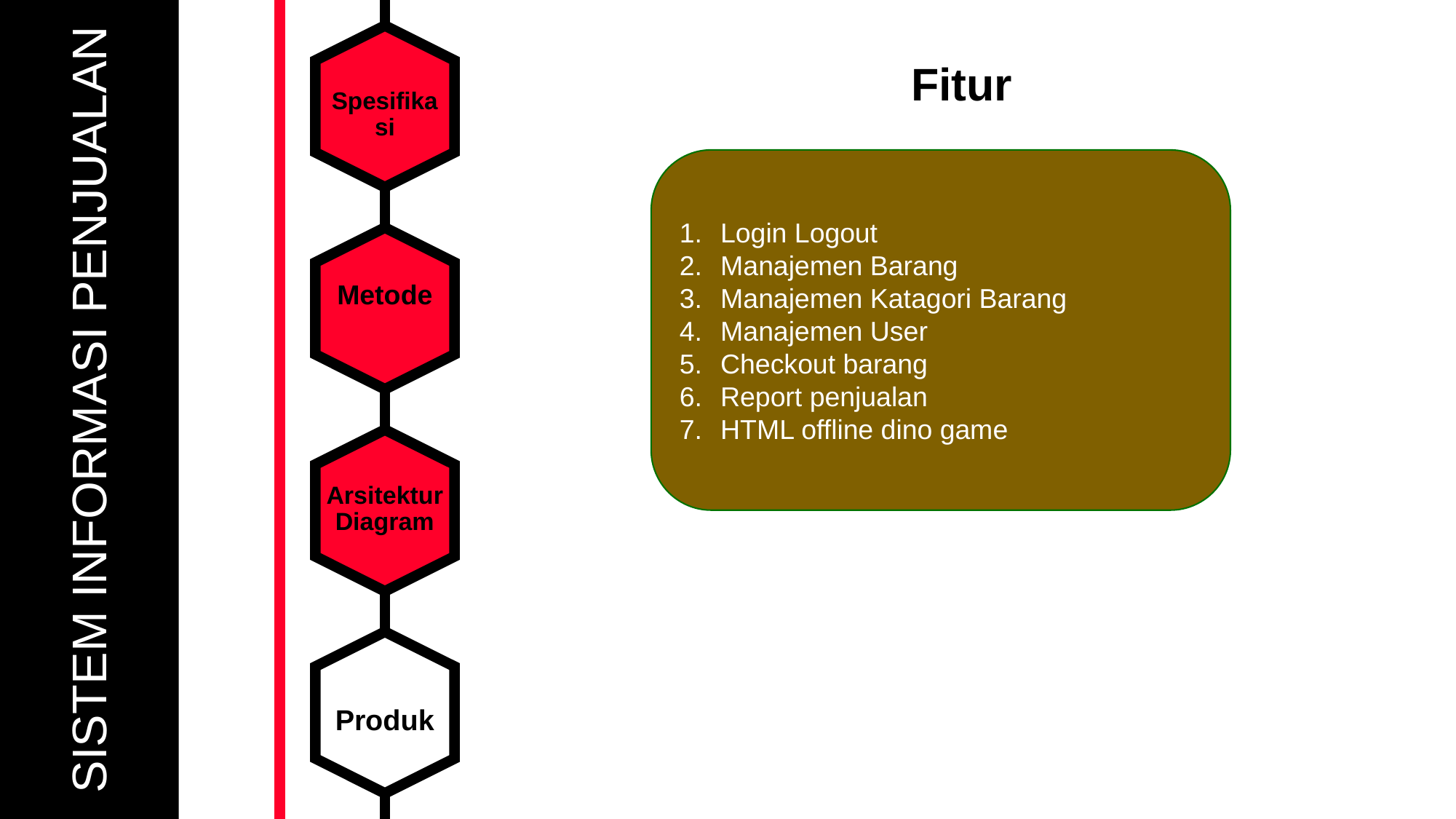

# SISTEM INFORMASI PENJUALAN
Fitur
Spesifikasi
Login Logout
Manajemen Barang
Manajemen Katagori Barang
Manajemen User
Checkout barang
Report penjualan
HTML offline dino game
Metode
Arsitektur Diagram
Produk